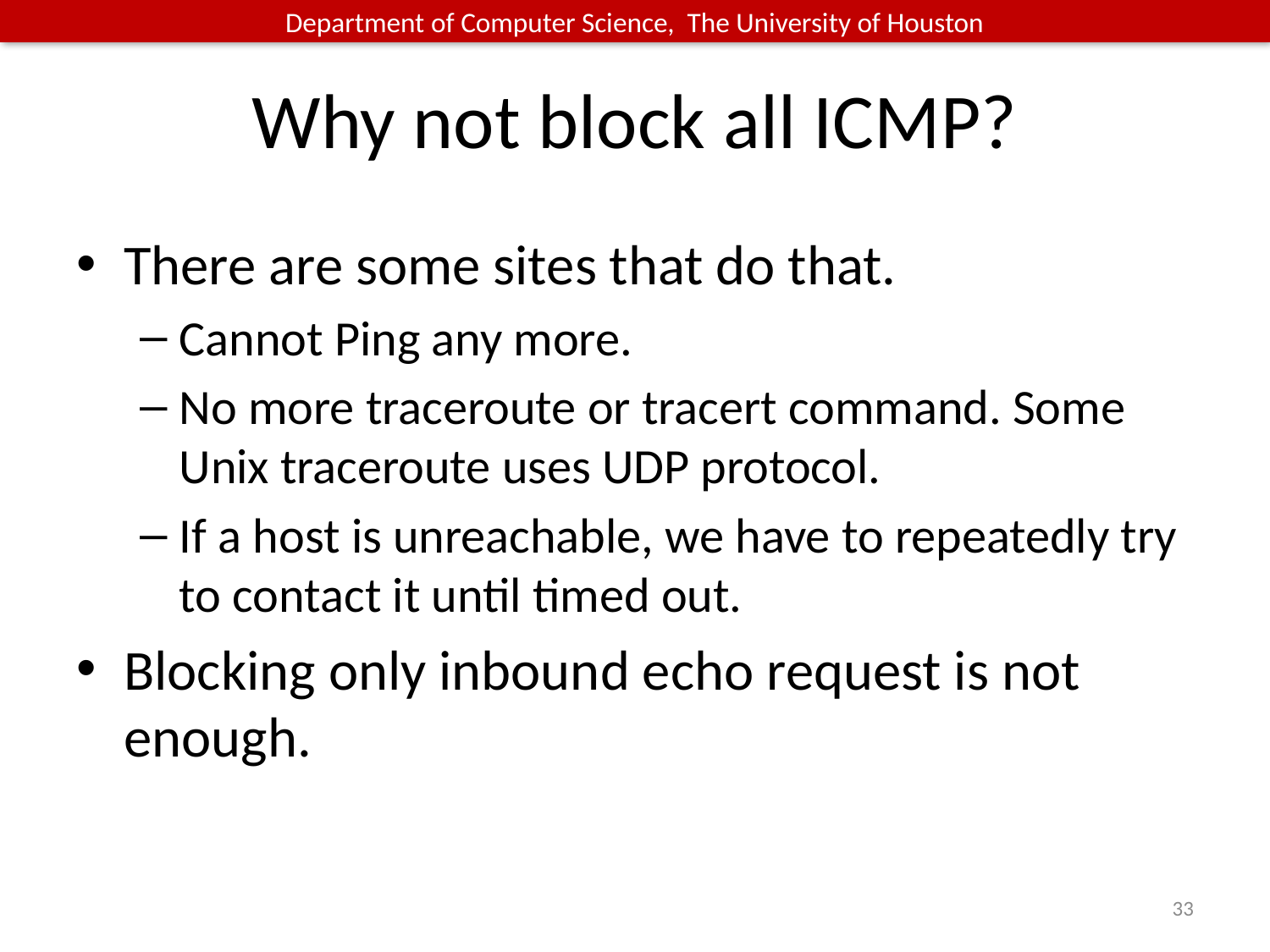

# Why not block all ICMP?
There are some sites that do that.
Cannot Ping any more.
No more traceroute or tracert command. Some Unix traceroute uses UDP protocol.
If a host is unreachable, we have to repeatedly try to contact it until timed out.
Blocking only inbound echo request is not enough.
33